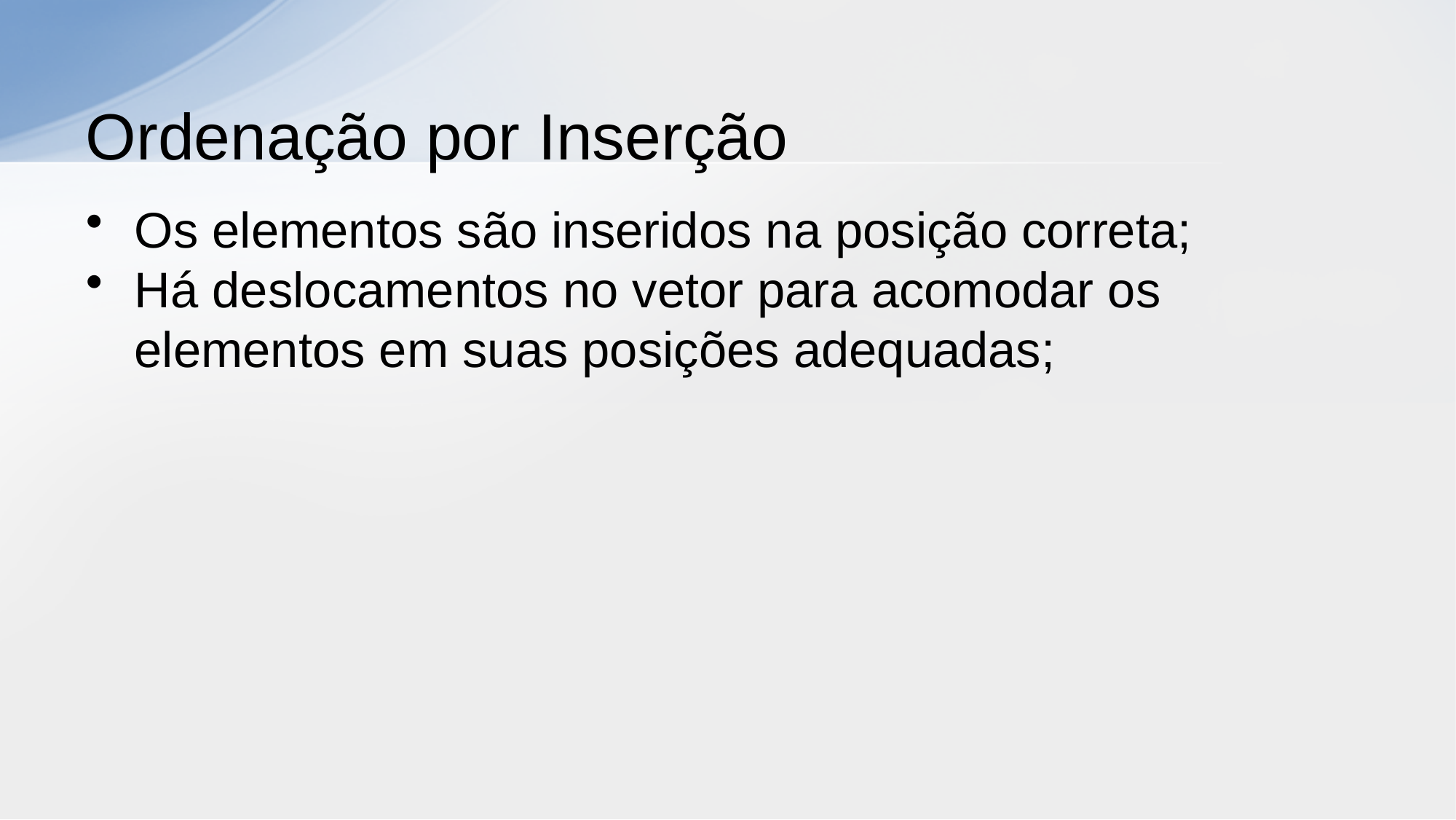

# Ordenação por Inserção
Os elementos são inseridos na posição correta;
Há deslocamentos no vetor para acomodar os elementos em suas posições adequadas;